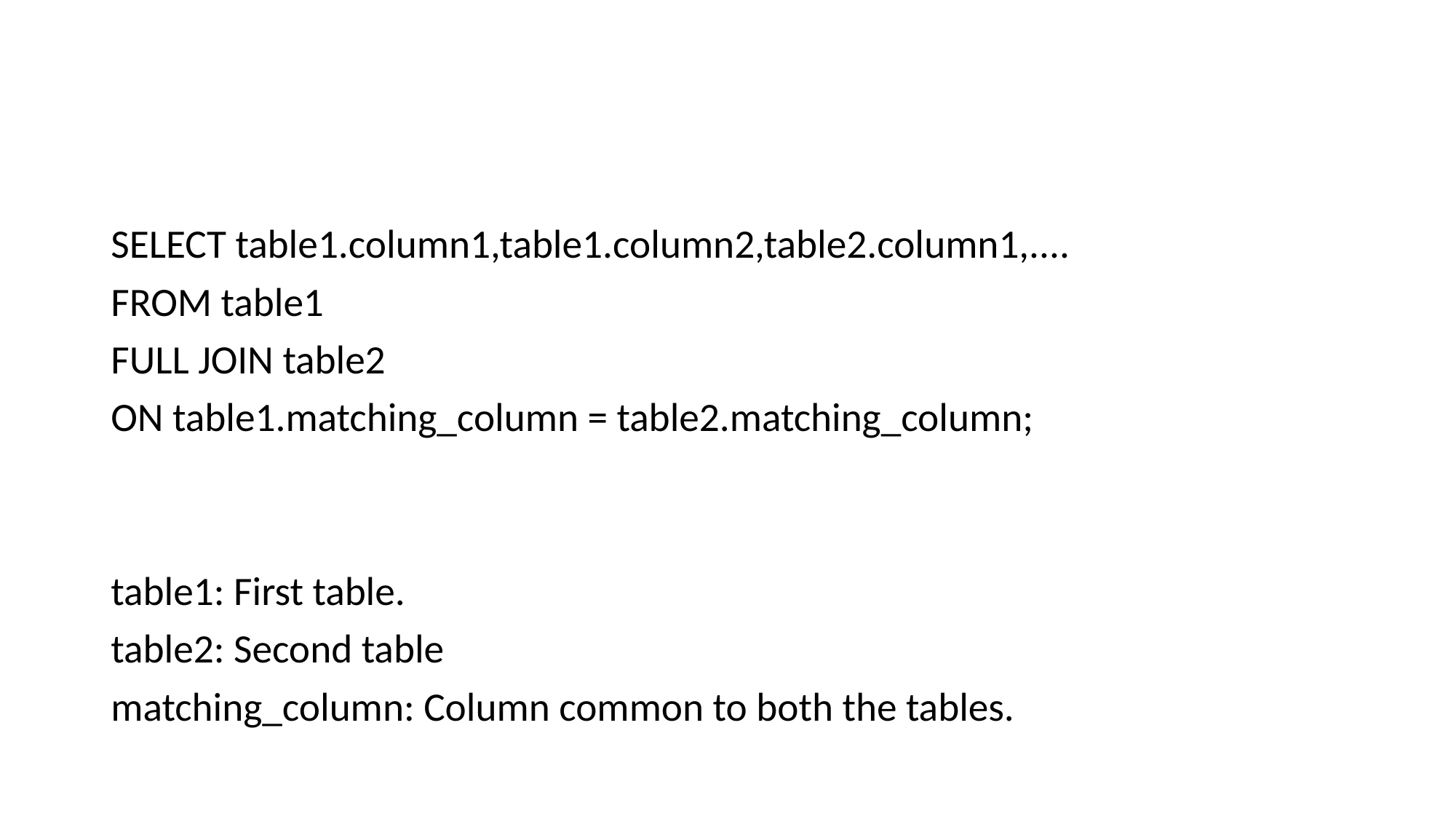

#
SELECT table1.column1,table1.column2,table2.column1,....
FROM table1
FULL JOIN table2
ON table1.matching_column = table2.matching_column;

table1: First table.
table2: Second table
matching_column: Column common to both the tables.